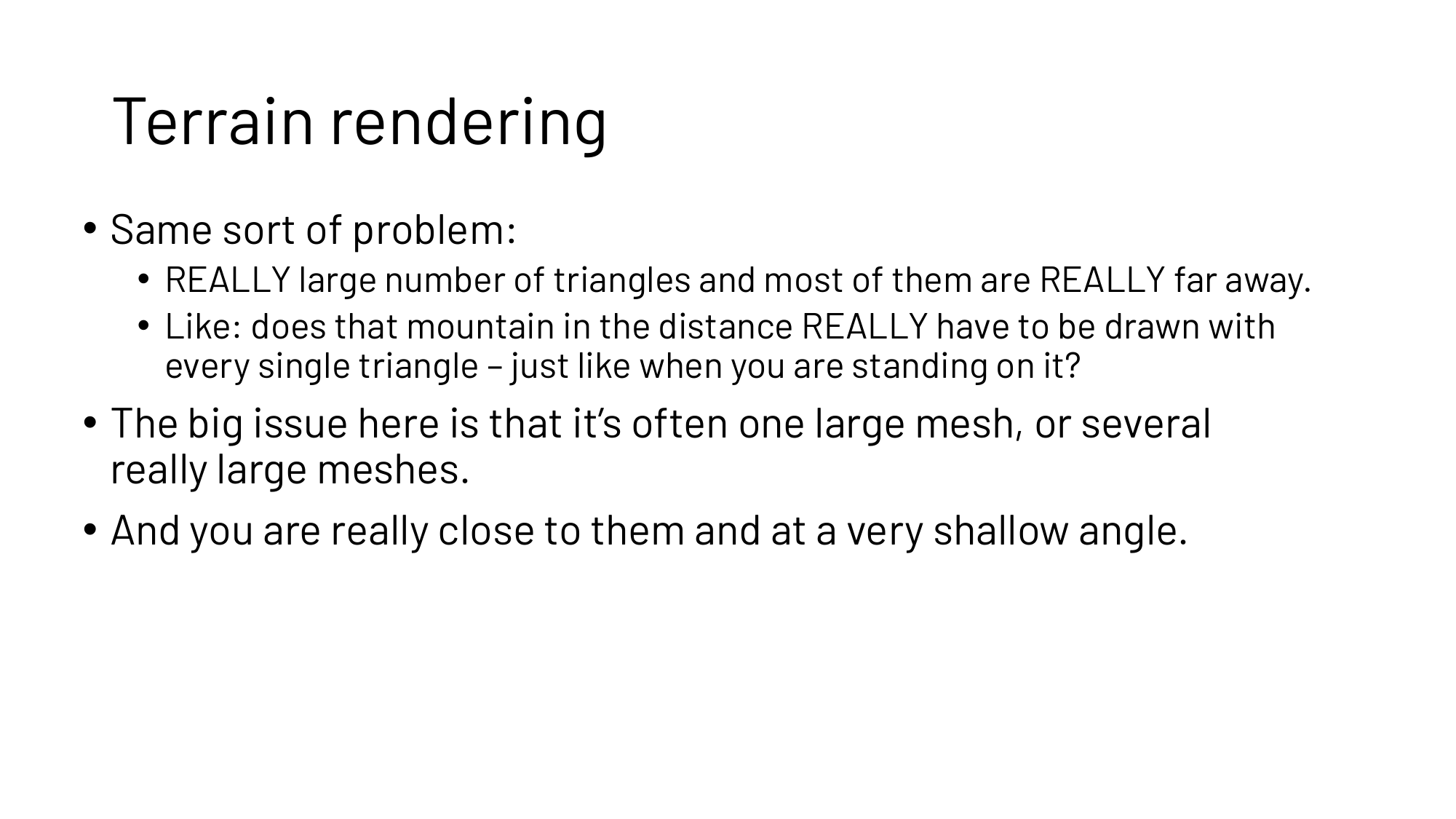

# Terrain rendering
Same sort of problem:
REALLY large number of triangles and most of them are REALLY far away.
Like: does that mountain in the distance REALLY have to be drawn with every single triangle – just like when you are standing on it?
The big issue here is that it’s often one large mesh, or several really large meshes.
And you are really close to them and at a very shallow angle.